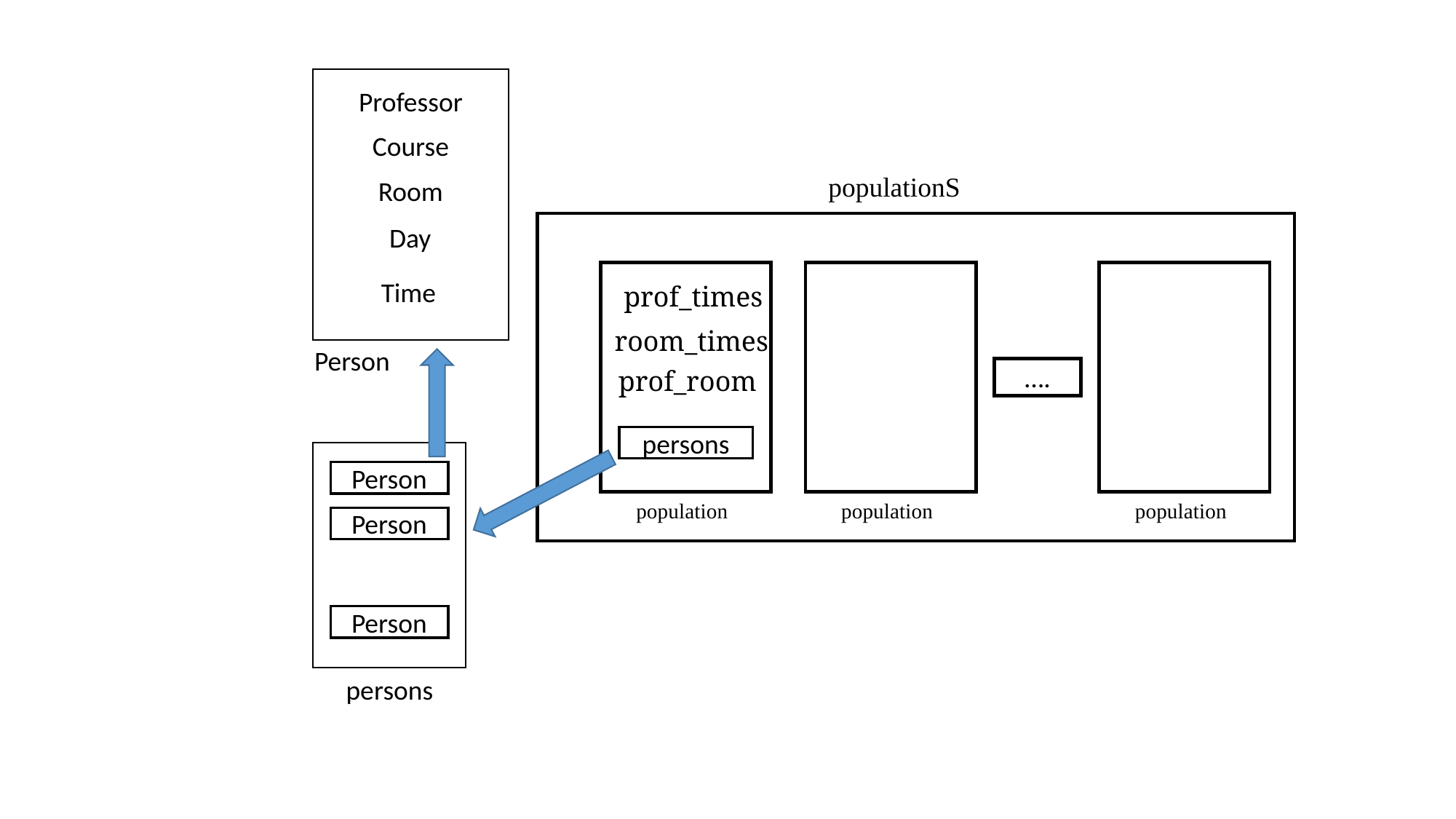

Professor
Course
populationS
Room

Day

Time
prof_times
room_times
Person

prof_room
….

persons

Person
population
population
population
Person
Person
persons